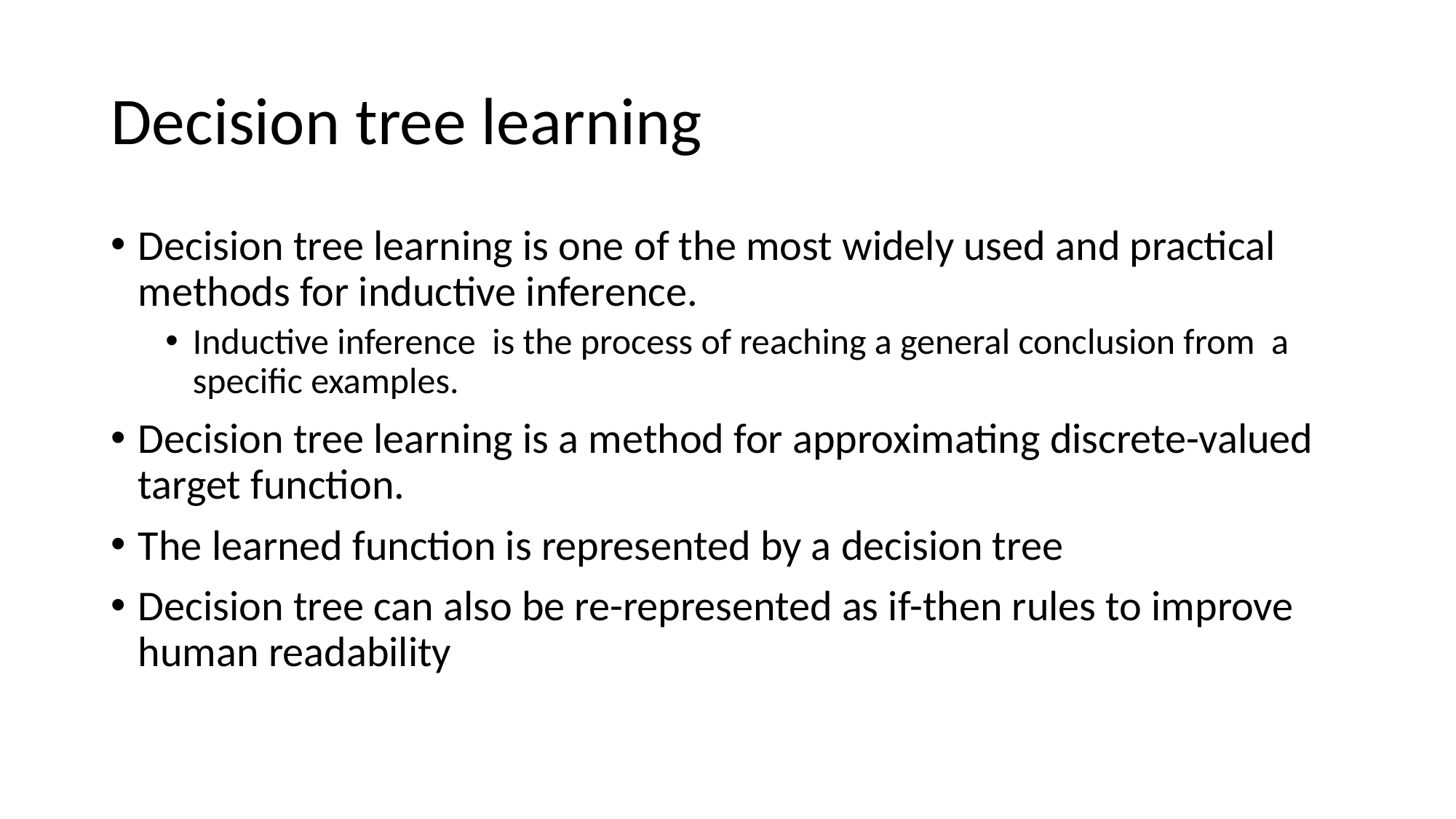

# Decision tree learning
Decision tree learning is one of the most widely used and practical methods for inductive inference.
Inductive inference  is the process of reaching a general conclusion from  a specific examples.
Decision tree learning is a method for approximating discrete-valued target function.
The learned function is represented by a decision tree
Decision tree can also be re-represented as if-then rules to improve human readability